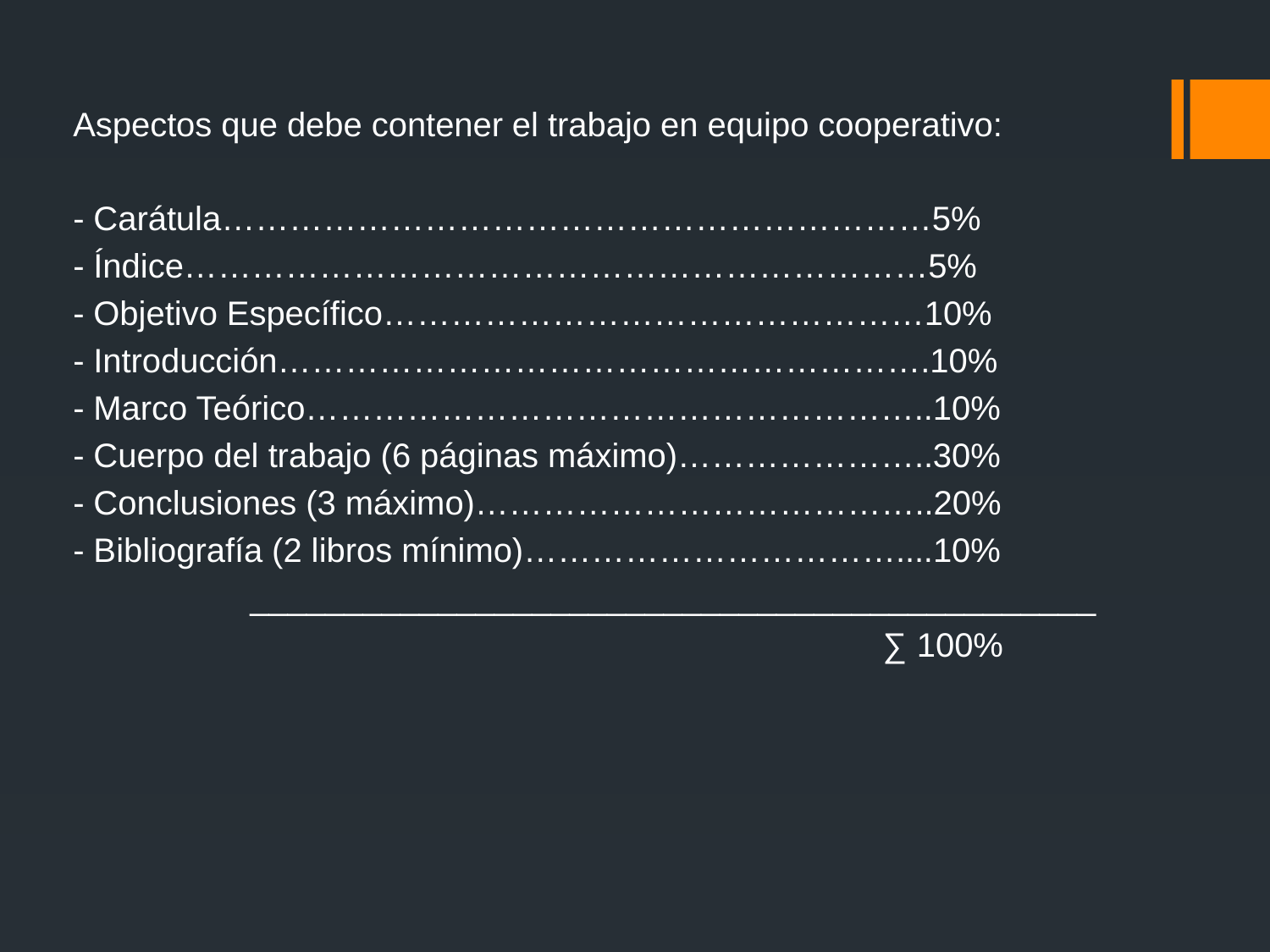

Aspectos que debe contener el trabajo en equipo cooperativo:

- Carátula………………………………………………………5%
- Índice…………………………………………………………5%
- Objetivo Específico…………………………………………10%
- Introducción………………………………………………….10%
- Marco Teórico………………………………………………..10%
- Cuerpo del trabajo (6 páginas máximo)…………………..30%
- Conclusiones (3 máximo)…………………………………..20%
- Bibliografía (2 libros mínimo)……………………………....10%
                   _____________________________________________
                                                                                       ∑ 100%